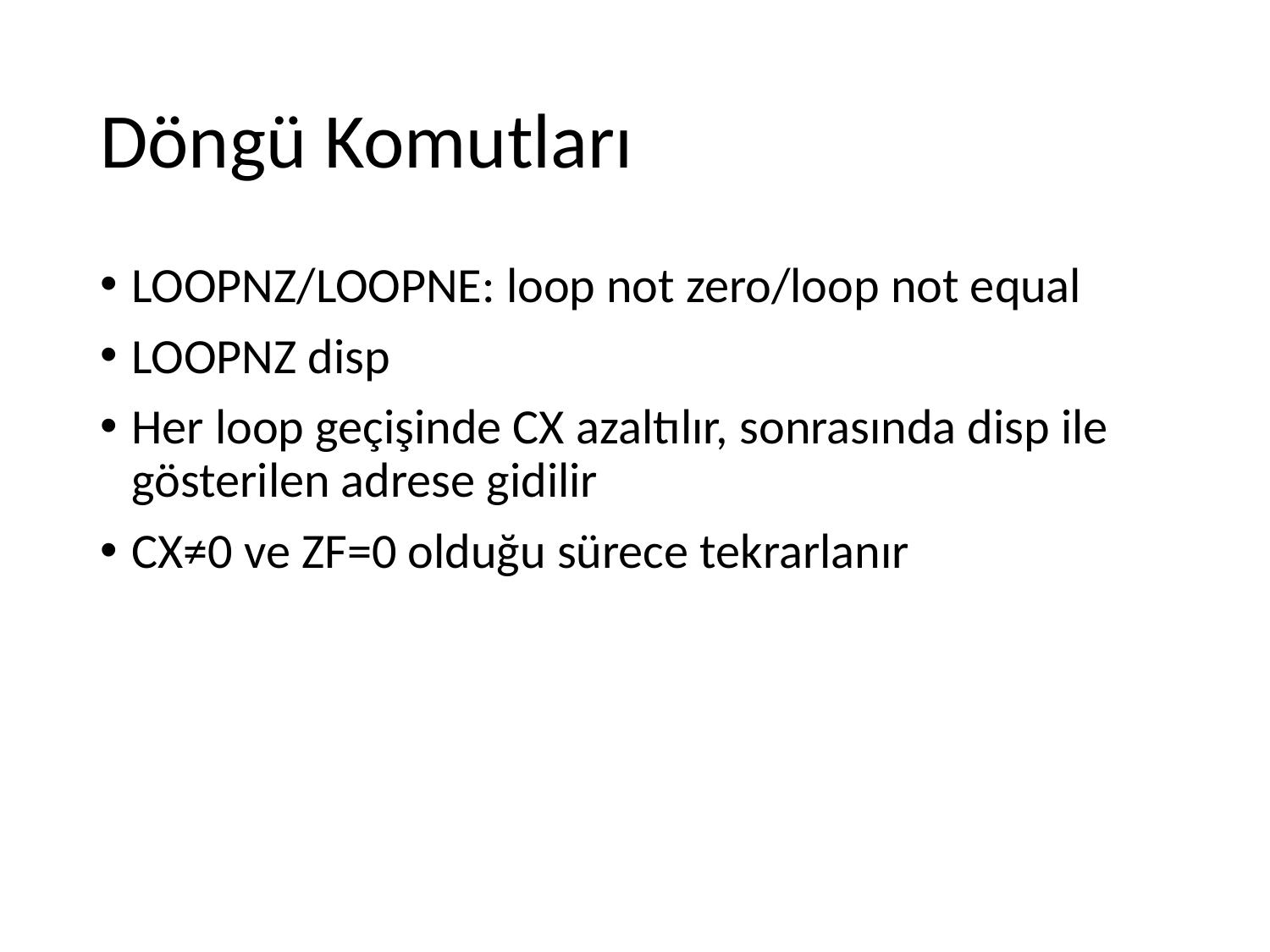

# Döngü Komutları
LOOPNZ/LOOPNE: loop not zero/loop not equal
LOOPNZ disp
Her loop geçişinde CX azaltılır, sonrasında disp ile gösterilen adrese gidilir
CX≠0 ve ZF=0 olduğu sürece tekrarlanır